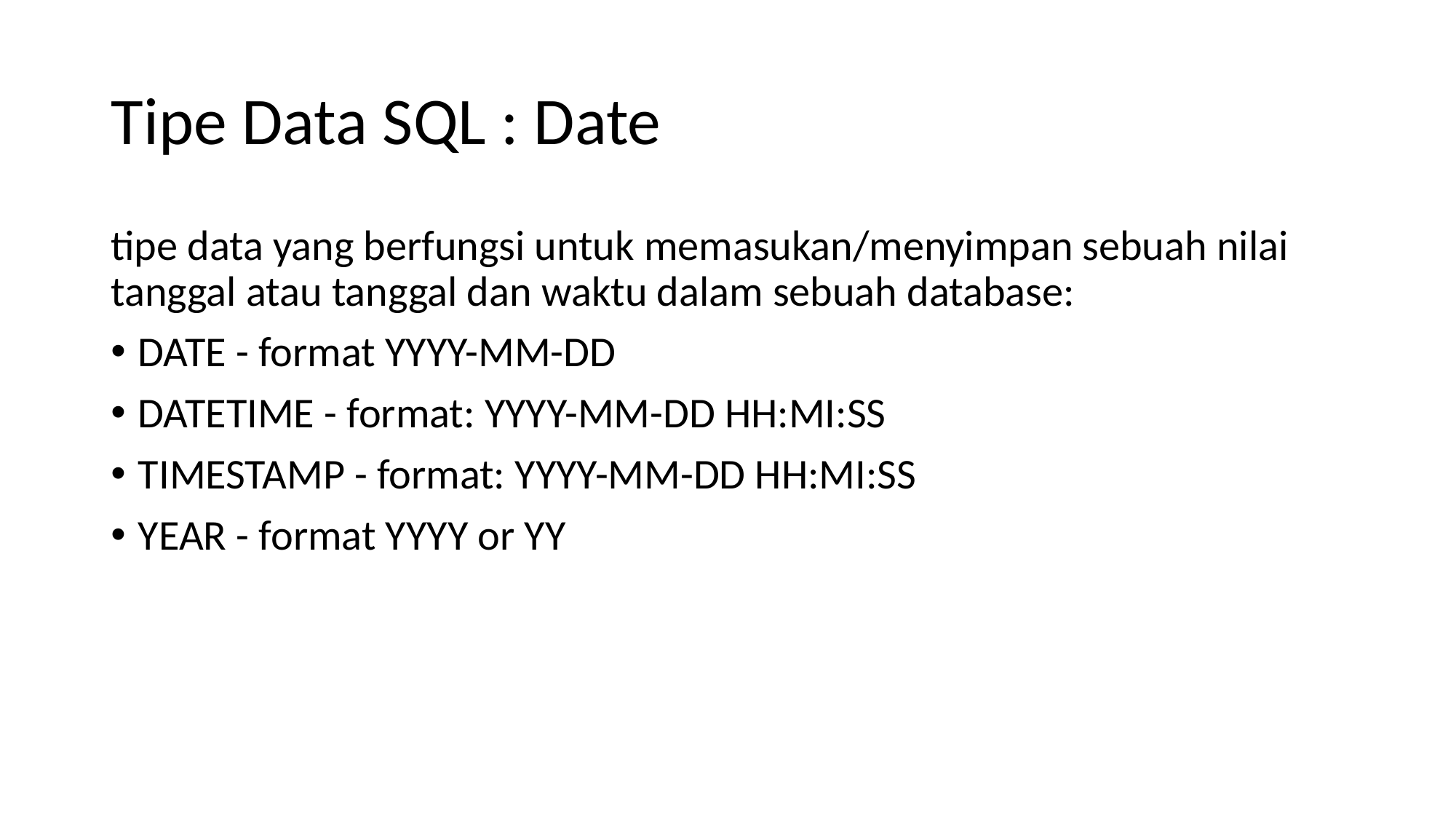

# Tipe Data SQL : Date
tipe data yang berfungsi untuk memasukan/menyimpan sebuah nilai  tanggal atau tanggal dan waktu dalam sebuah database:
DATE - format YYYY-MM-DD
DATETIME - format: YYYY-MM-DD HH:MI:SS
TIMESTAMP - format: YYYY-MM-DD HH:MI:SS
YEAR - format YYYY or YY